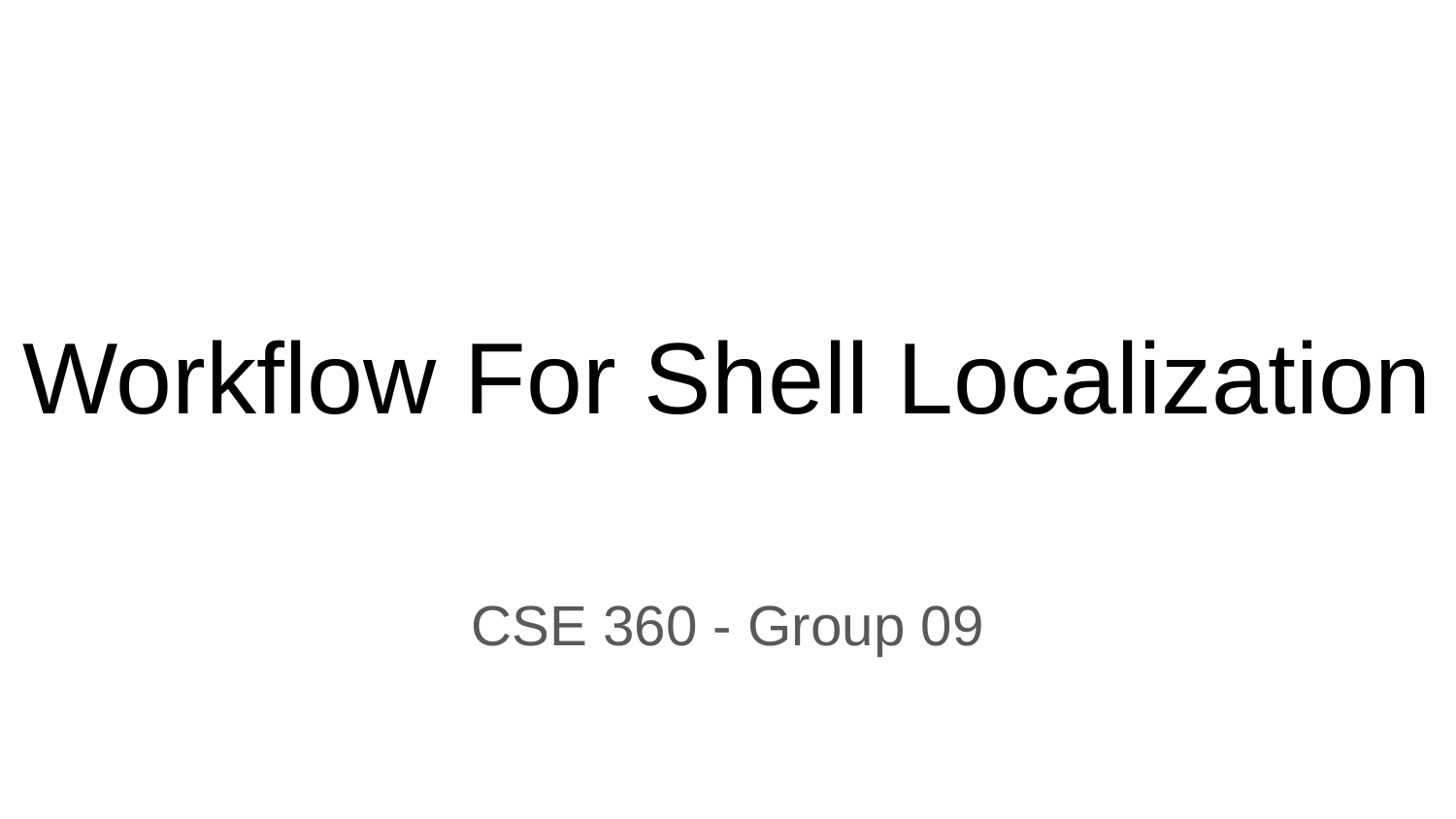

# Workflow For Shell Localization
CSE 360 - Group 09